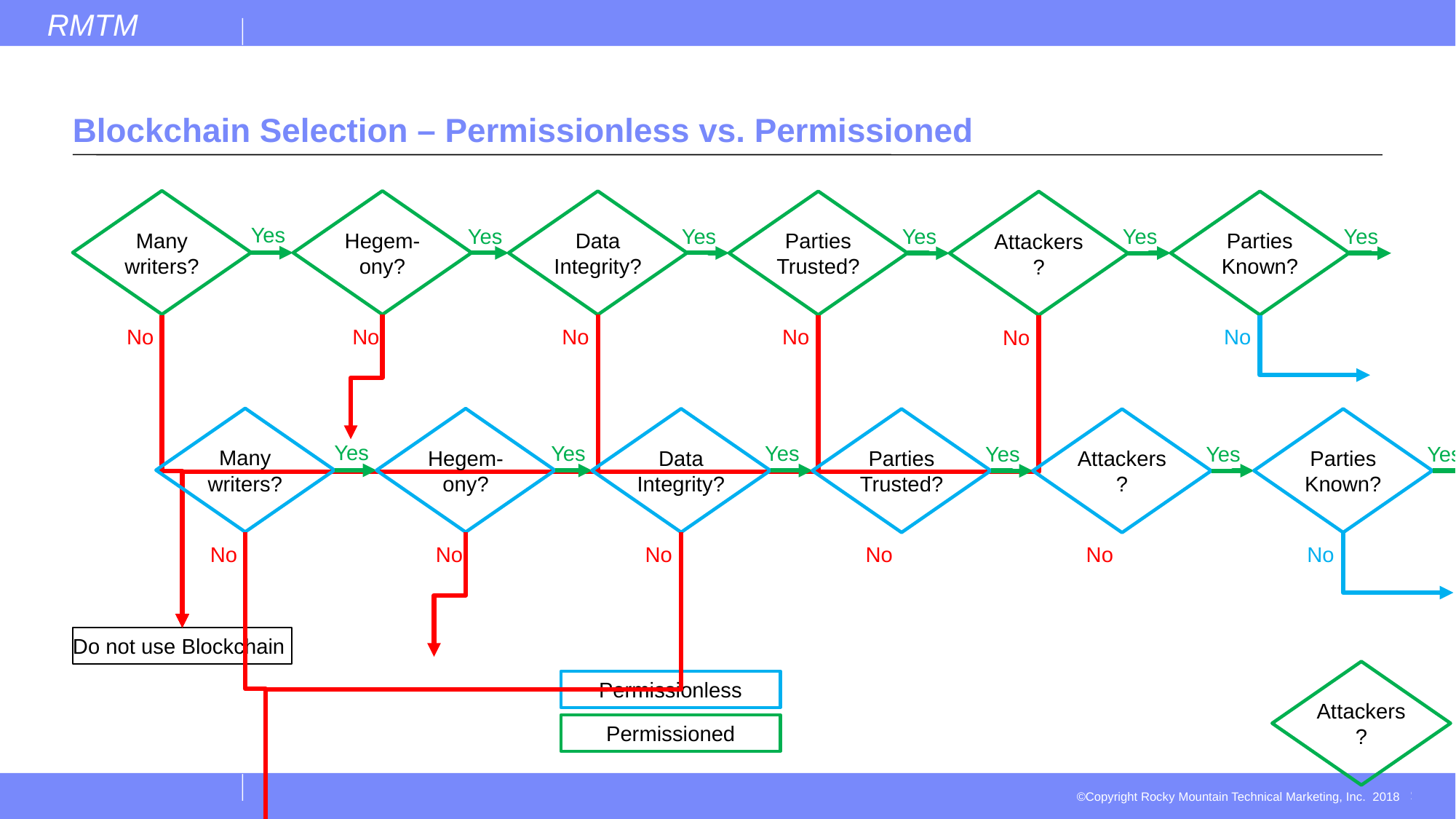

# Blockchain Selection – Permissionless vs. Permissioned
Many writers?
Hegem-ony?
Data Integrity?
Parties Trusted?
Parties Known?
Attackers?
Yes
Yes
Yes
Yes
Yes
Yes
No
No
No
No
No
No
Many writers?
Hegem-ony?
Data Integrity?
Parties Trusted?
Parties Known?
Attackers?
Yes
Yes
Yes
Yes
Yes
Yes
No
No
No
No
No
No
Do not use Blockchain
Attackers?
Permissionless
Permissioned